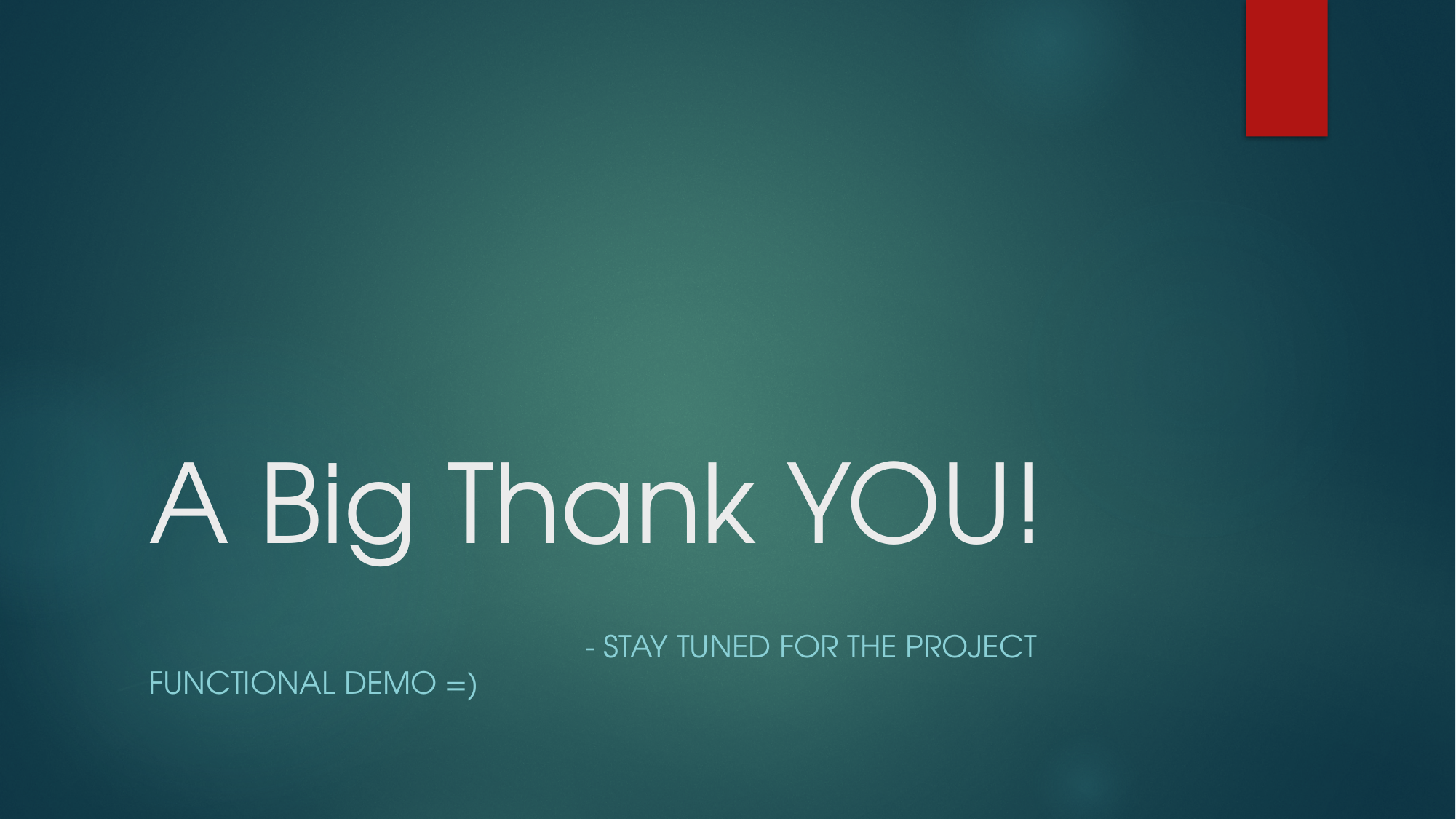

# A Big Thank YOU!

				- Stay tuned for the project functional demo =)